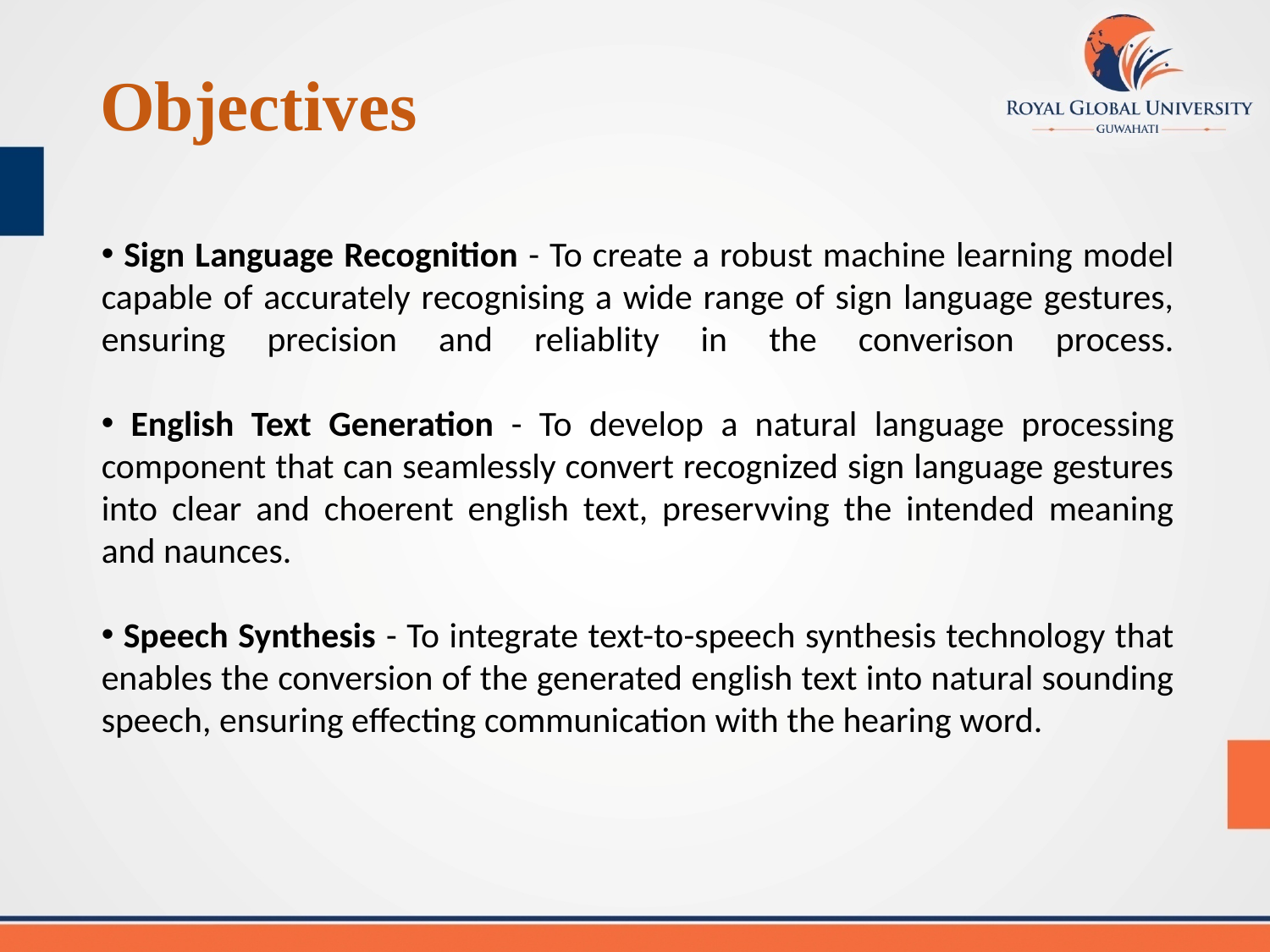

# Objectives
 Sign Language Recognition - To create a robust machine learning model capable of accurately recognising a wide range of sign language gestures, ensuring precision and reliablity in the converison process.
 English Text Generation - To develop a natural language processing component that can seamlessly convert recognized sign language gestures into clear and choerent english text, preservving the intended meaning and naunces.

 Speech Synthesis - To integrate text-to-speech synthesis technology that enables the conversion of the generated english text into natural sounding speech, ensuring effecting communication with the hearing word.